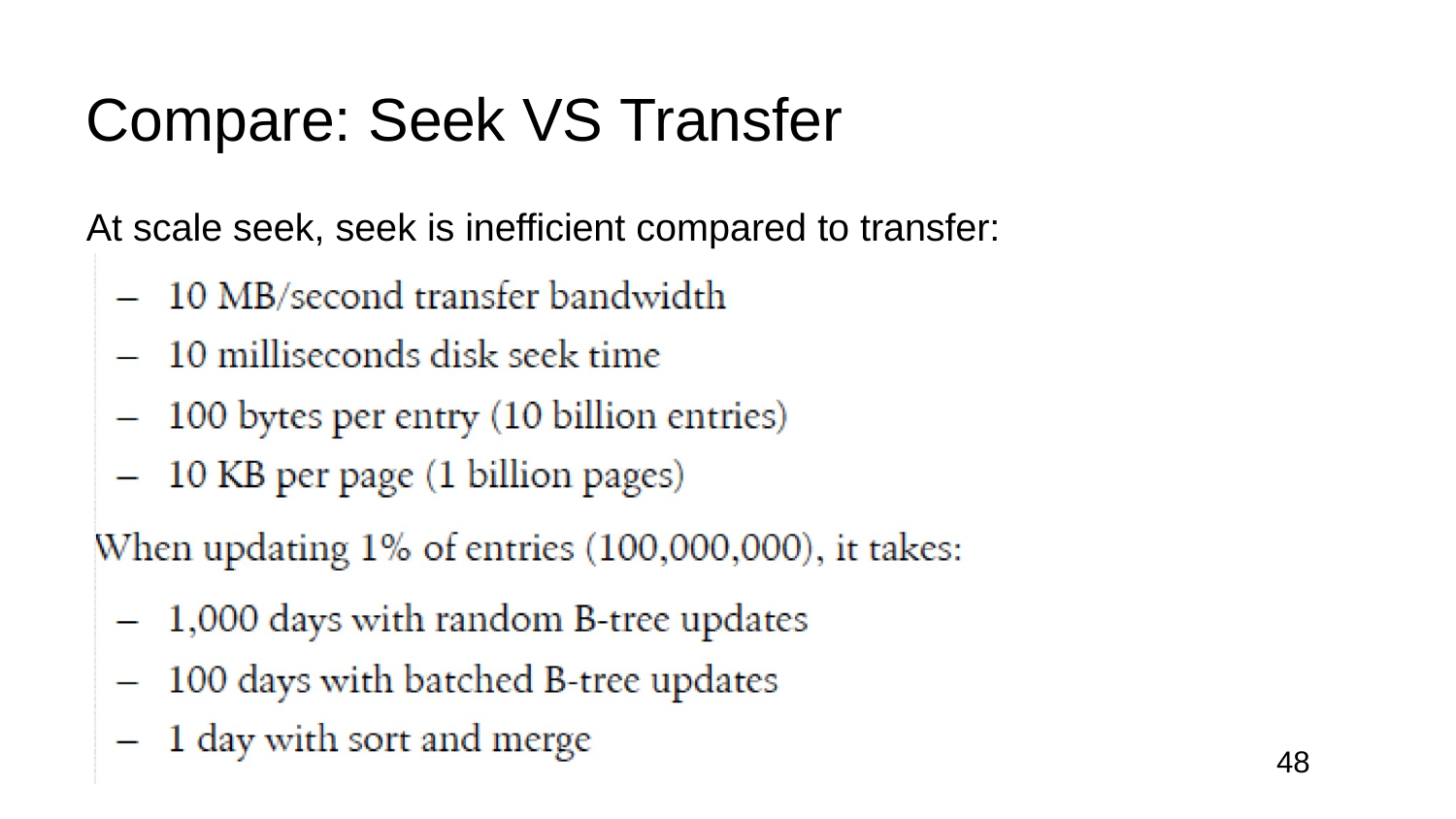

Compare: Seek VS Transfer
At scale seek, seek is inefficient compared to transfer:

48